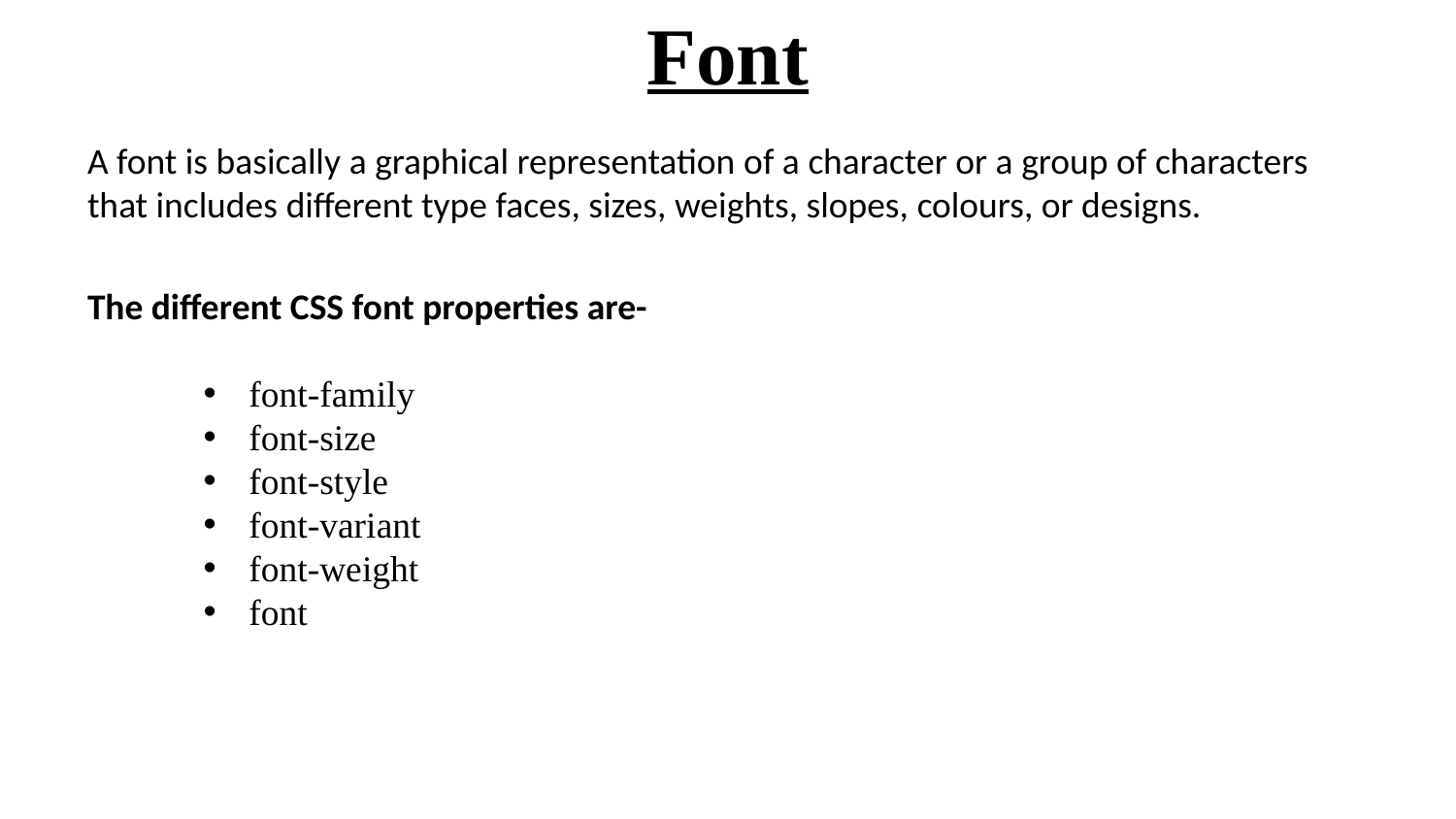

# Font
A font is basically a graphical representation of a character or a group of characters that includes different type faces, sizes, weights, slopes, colours, or designs.

The different CSS font properties are-
font-family
font-size
font-style
font-variant
font-weight
font